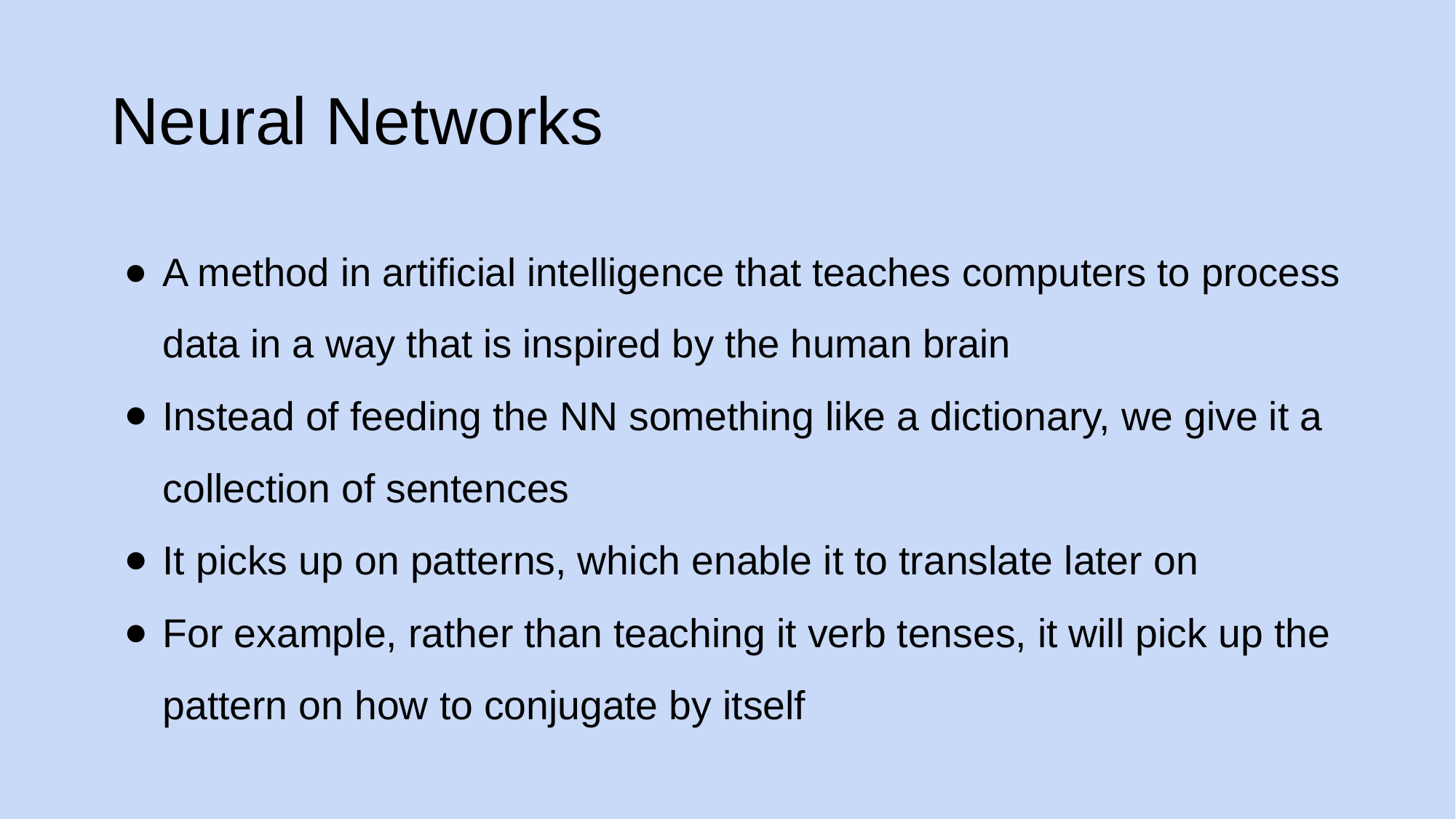

# Neural Networks
A method in artificial intelligence that teaches computers to process data in a way that is inspired by the human brain
Instead of feeding the NN something like a dictionary, we give it a collection of sentences
It picks up on patterns, which enable it to translate later on
For example, rather than teaching it verb tenses, it will pick up the pattern on how to conjugate by itself